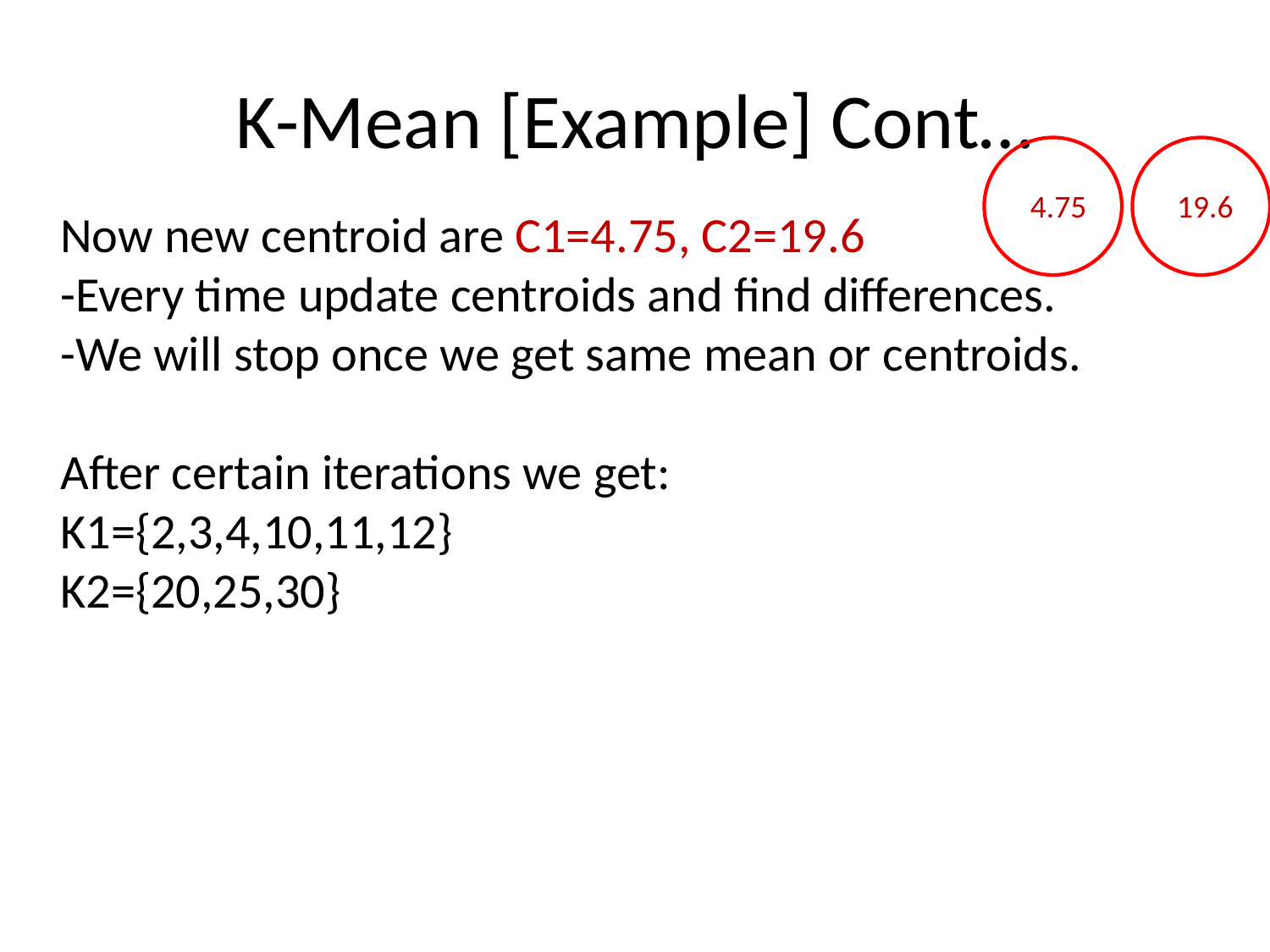

# K-Mean [Example] Cont…

4.75
19.6
Now new centroid are C1=4.75, C2=19.6
-Every time update centroids and find differences.
-We will stop once we get same mean or centroids.

After certain iterations we get:
K1={2,3,4,10,11,12}
K2={20,25,30}